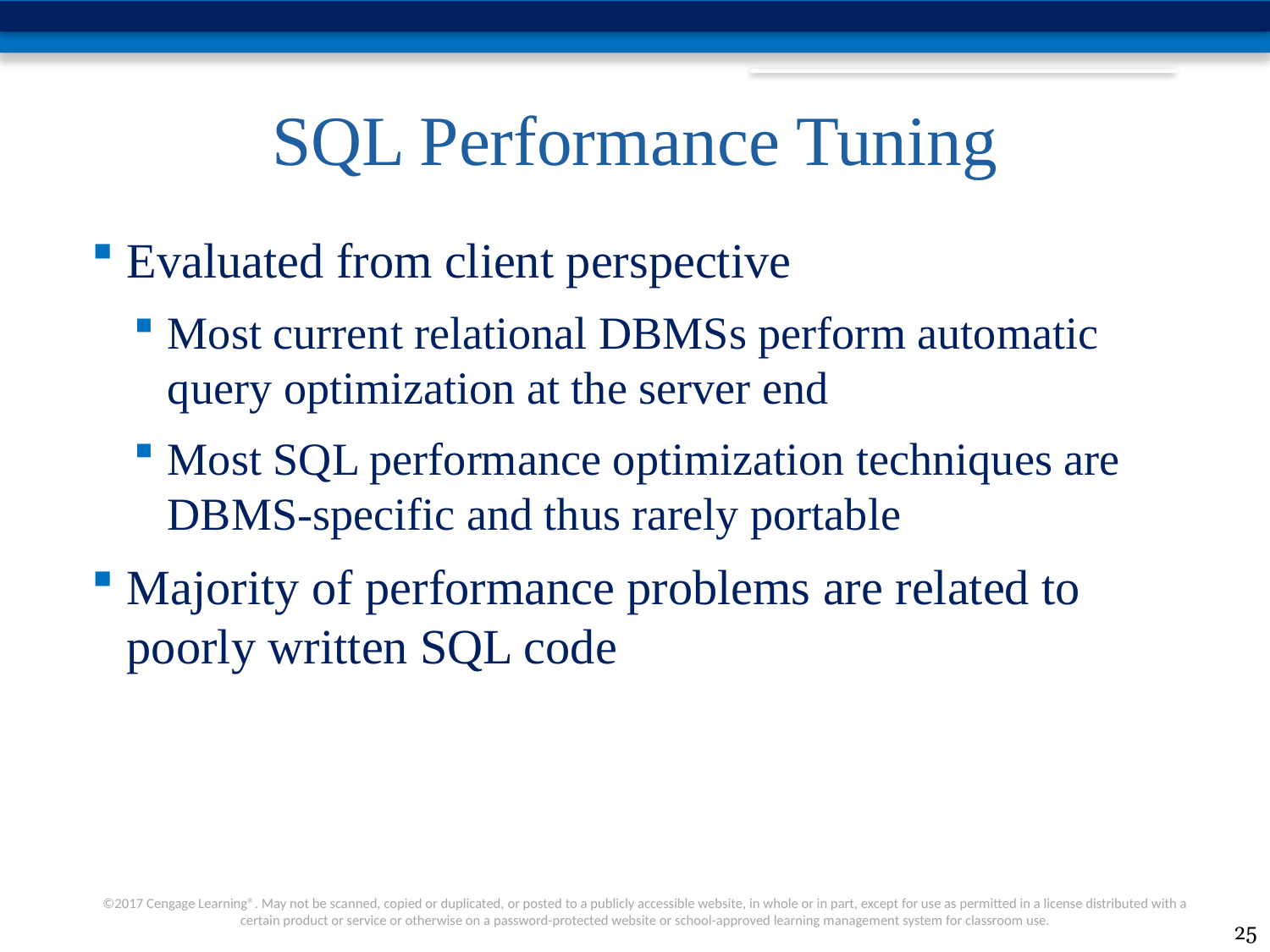

# SQL Performance Tuning
Evaluated from client perspective
Most current relational DBMSs perform automatic query optimization at the server end
Most SQL performance optimization techniques are DBMS-specific and thus rarely portable
Majority of performance problems are related to poorly written SQL code
25